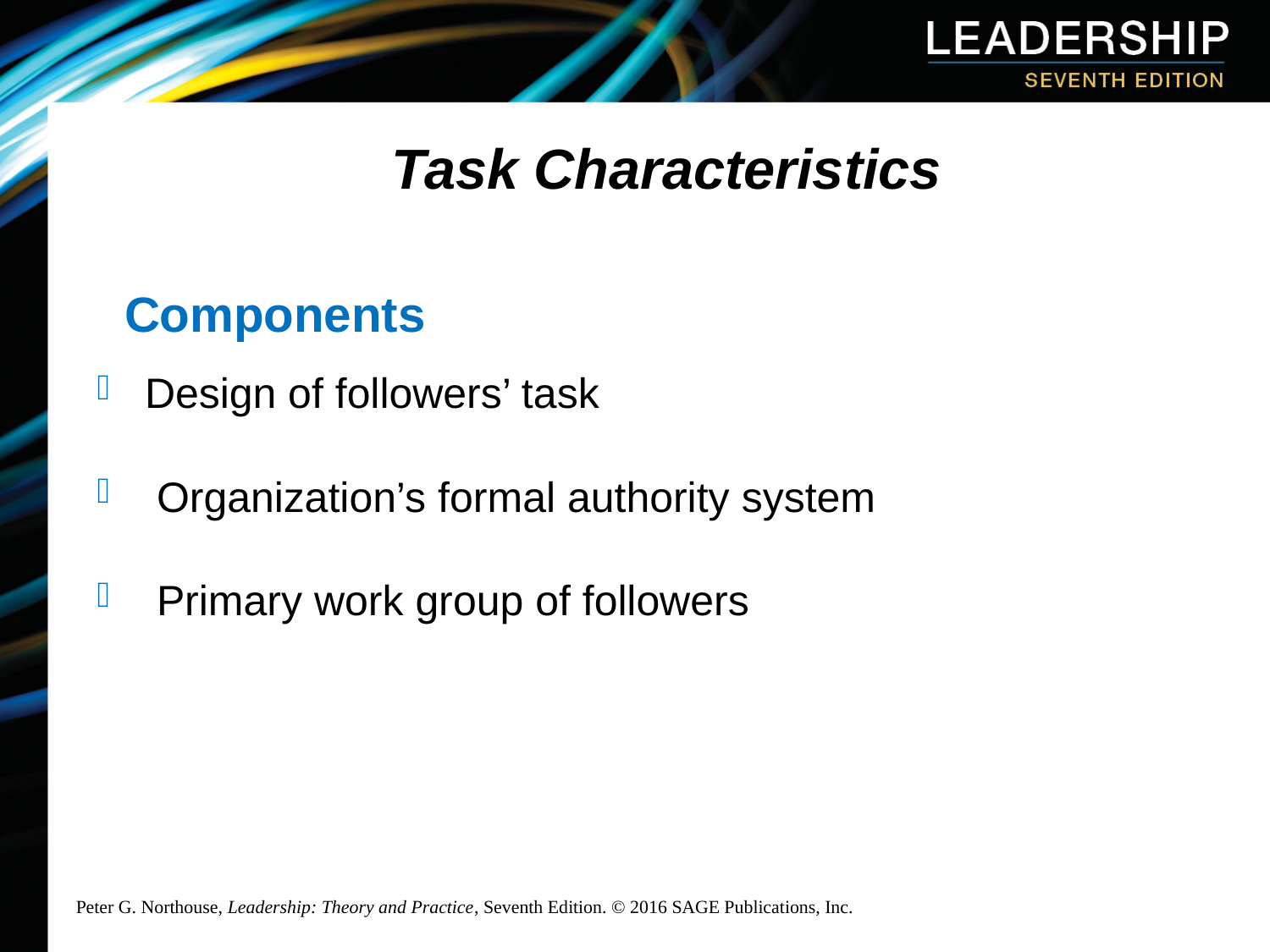

# Task Characteristics
Components

Design of followers’ task
 Organization’s formal authority system
 Primary work group of followers
Peter G. Northouse, Leadership: Theory and Practice, Seventh Edition. © 2016 SAGE Publications, Inc.